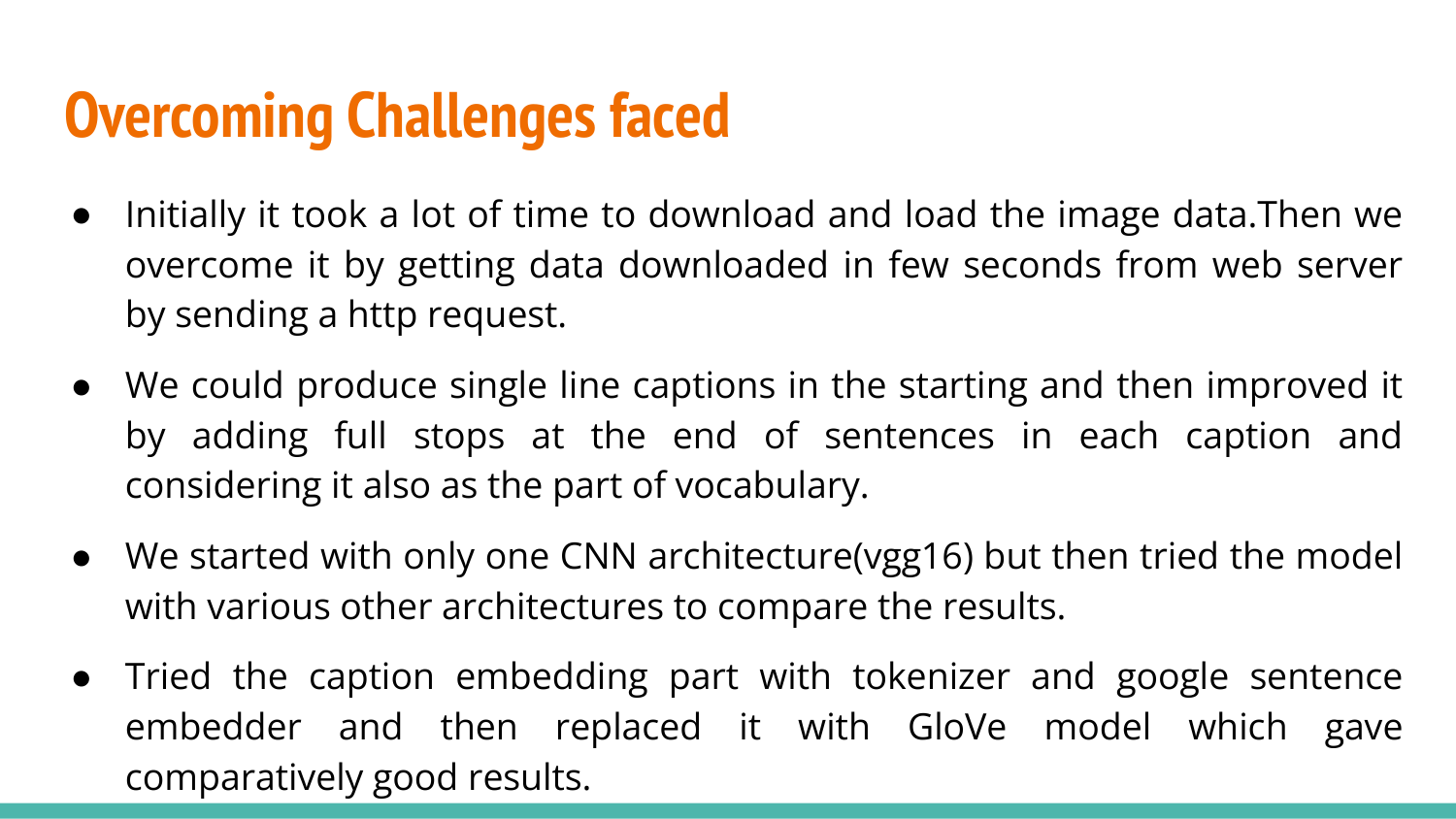

# Overcoming Challenges faced
Initially it took a lot of time to download and load the image data.Then we overcome it by getting data downloaded in few seconds from web server by sending a http request.
We could produce single line captions in the starting and then improved it by adding full stops at the end of sentences in each caption and considering it also as the part of vocabulary.
We started with only one CNN architecture(vgg16) but then tried the model with various other architectures to compare the results.
Tried the caption embedding part with tokenizer and google sentence embedder and then replaced it with GloVe model which gave comparatively good results.